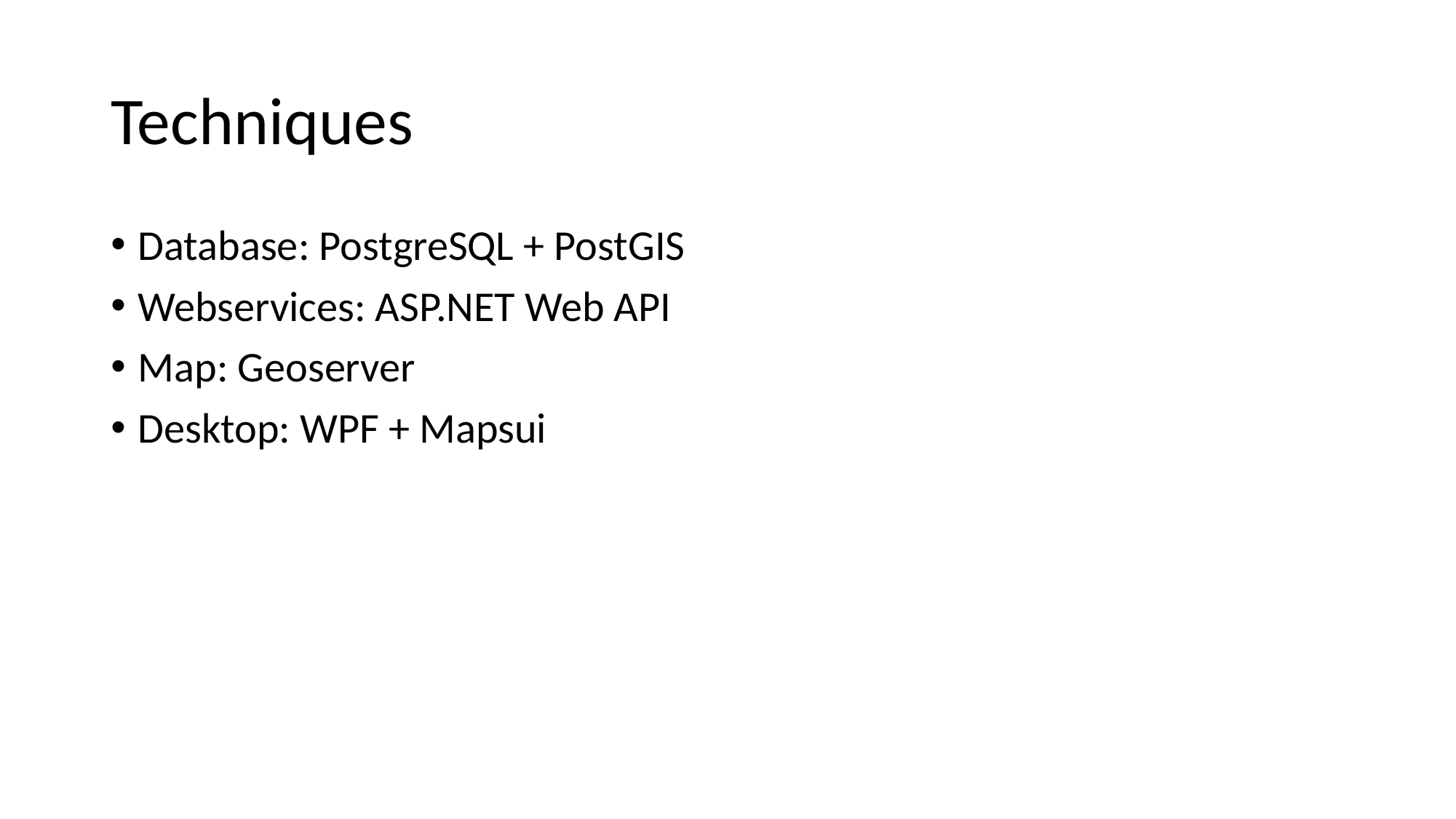

# Techniques
Database: PostgreSQL + PostGIS
Webservices: ASP.NET Web API
Map: Geoserver
Desktop: WPF + Mapsui